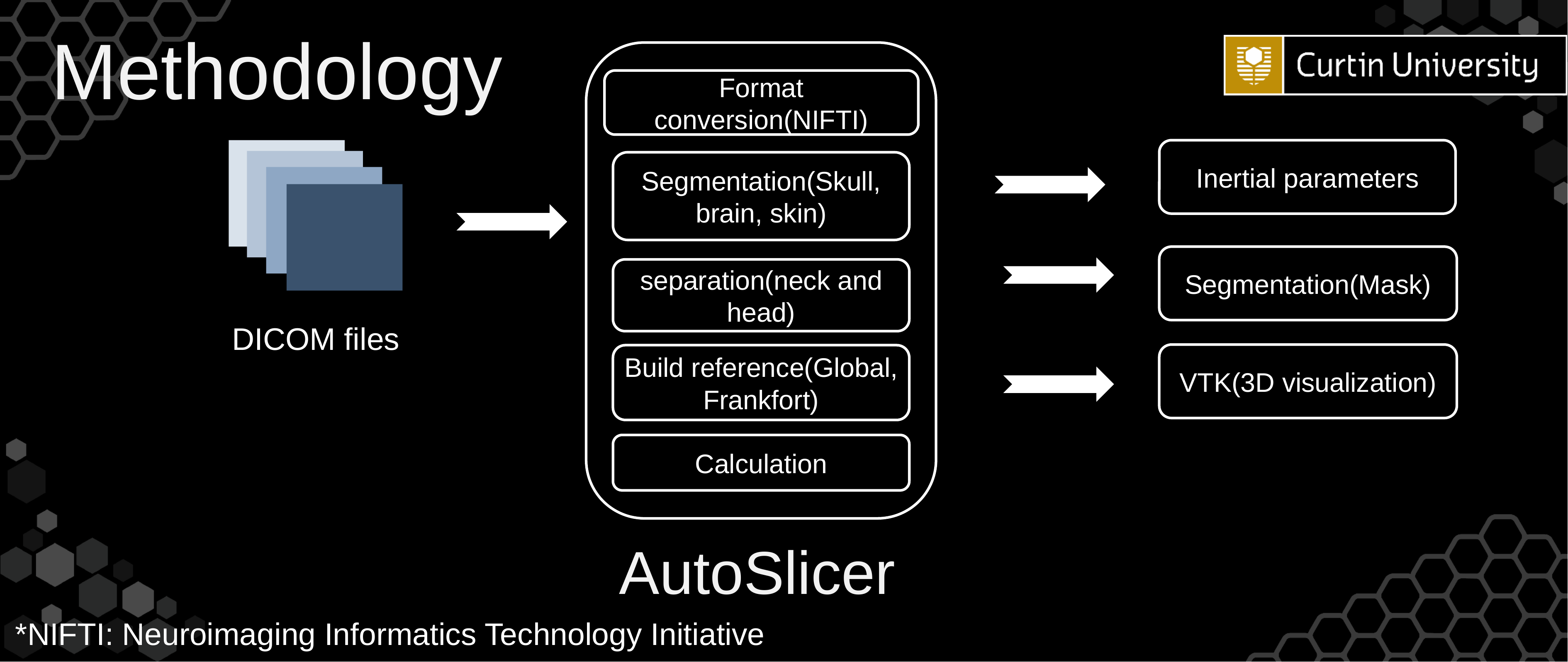

# Methodology

Format conversion(NIFTI)

Inertial parameters

Segmentation(Skull, brain, skin)

Segmentation(Mask)

separation(neck and head)
DICOM files
VTK(3D visualization)
Build reference(Global, Frankfort)

Calculation
AutoSlicer
*NIFTI: Neuroimaging Informatics Technology Initiative